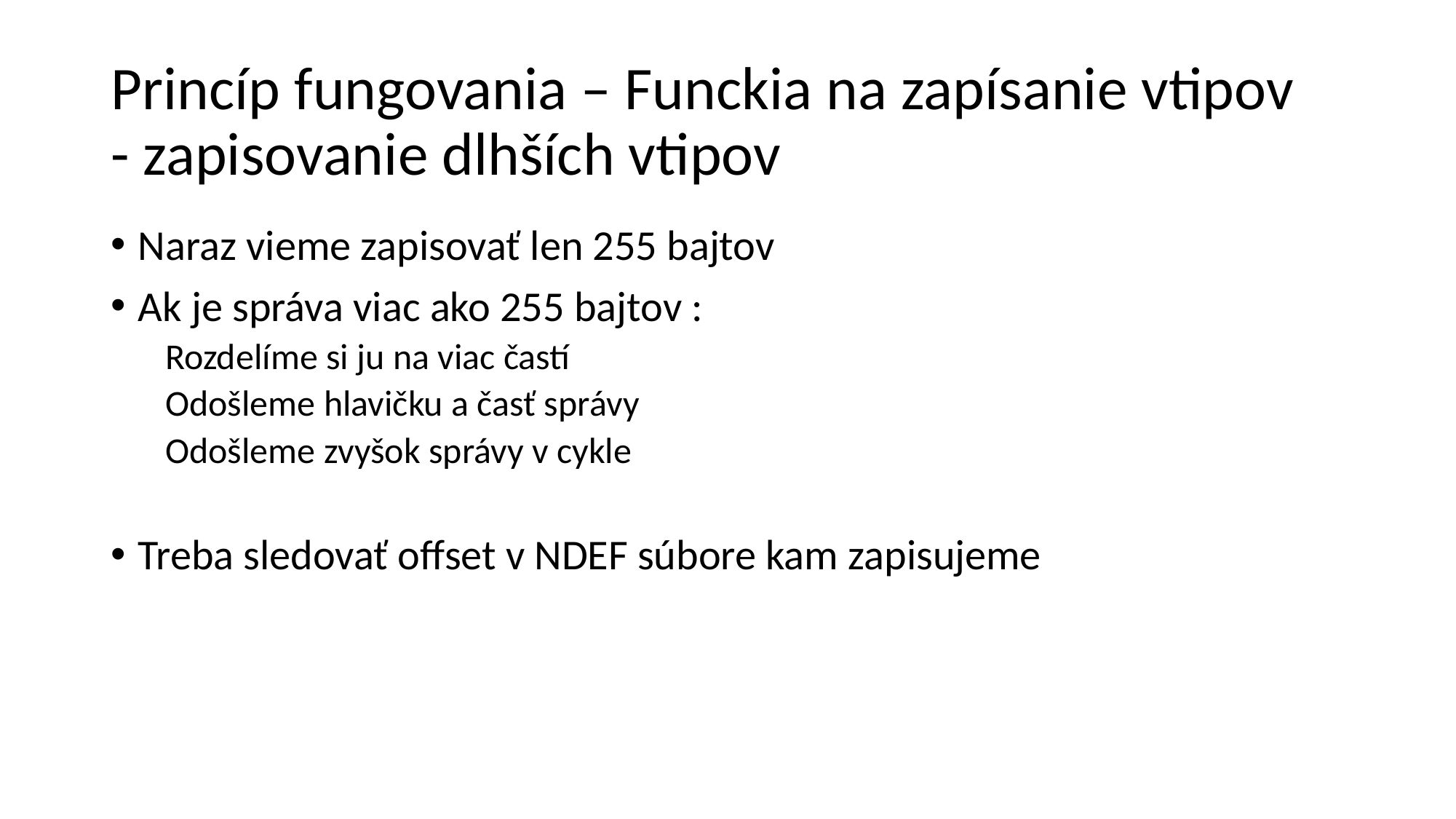

# Princíp fungovania – Funckia na zapísanie vtipov - zapisovanie dlhších vtipov
Naraz vieme zapisovať len 255 bajtov
Ak je správa viac ako 255 bajtov :
Rozdelíme si ju na viac častí
Odošleme hlavičku a časť správy
Odošleme zvyšok správy v cykle

Treba sledovať offset v NDEF súbore kam zapisujeme